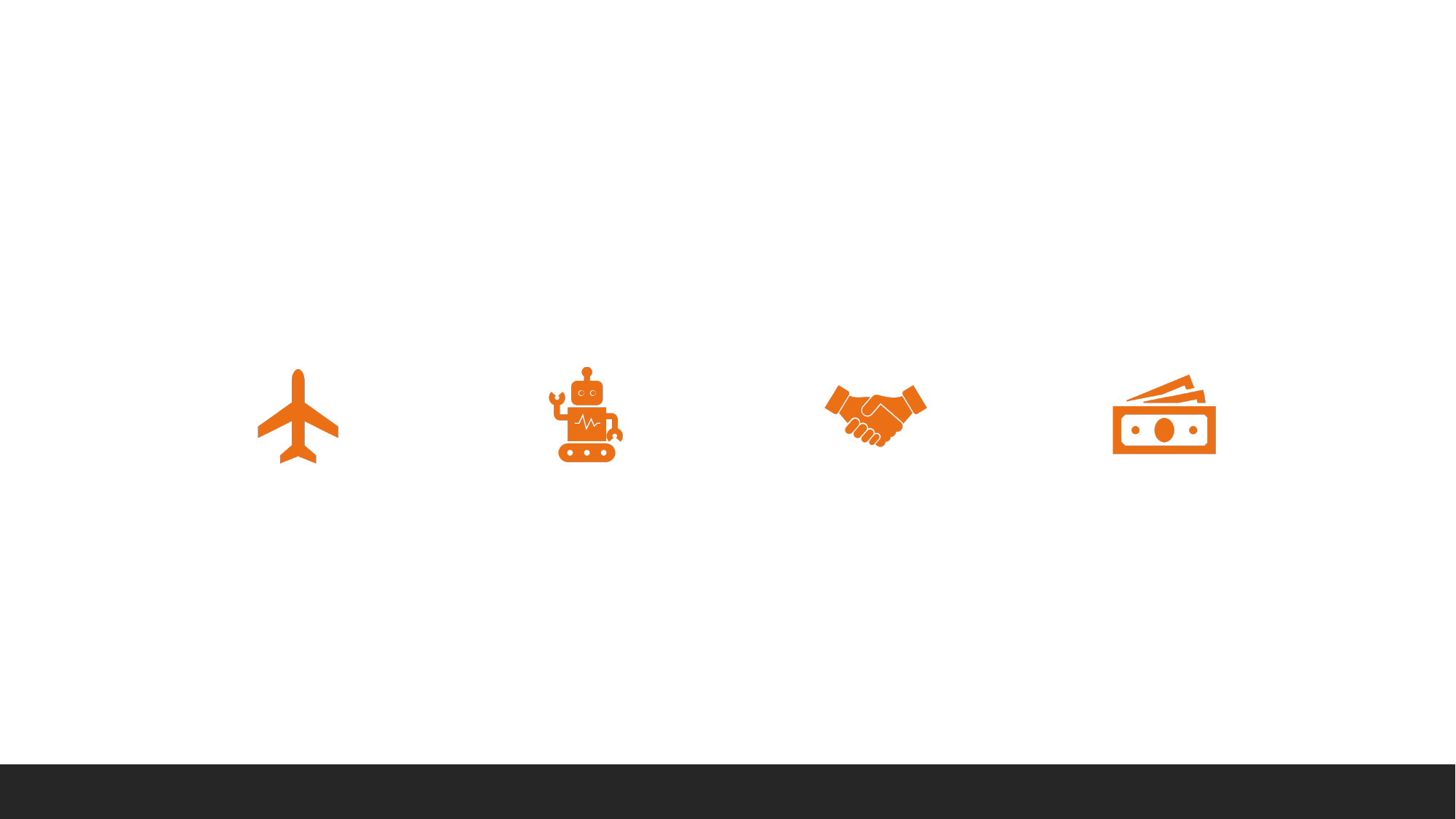

# MAJOR EXTERNAL FACTORS
The Flight Path Patterns and Crash Causes
Angle of Attack (A.O.A.) Sensors
Collaboration with Civil Aviation Authorities
Financial Repercussions